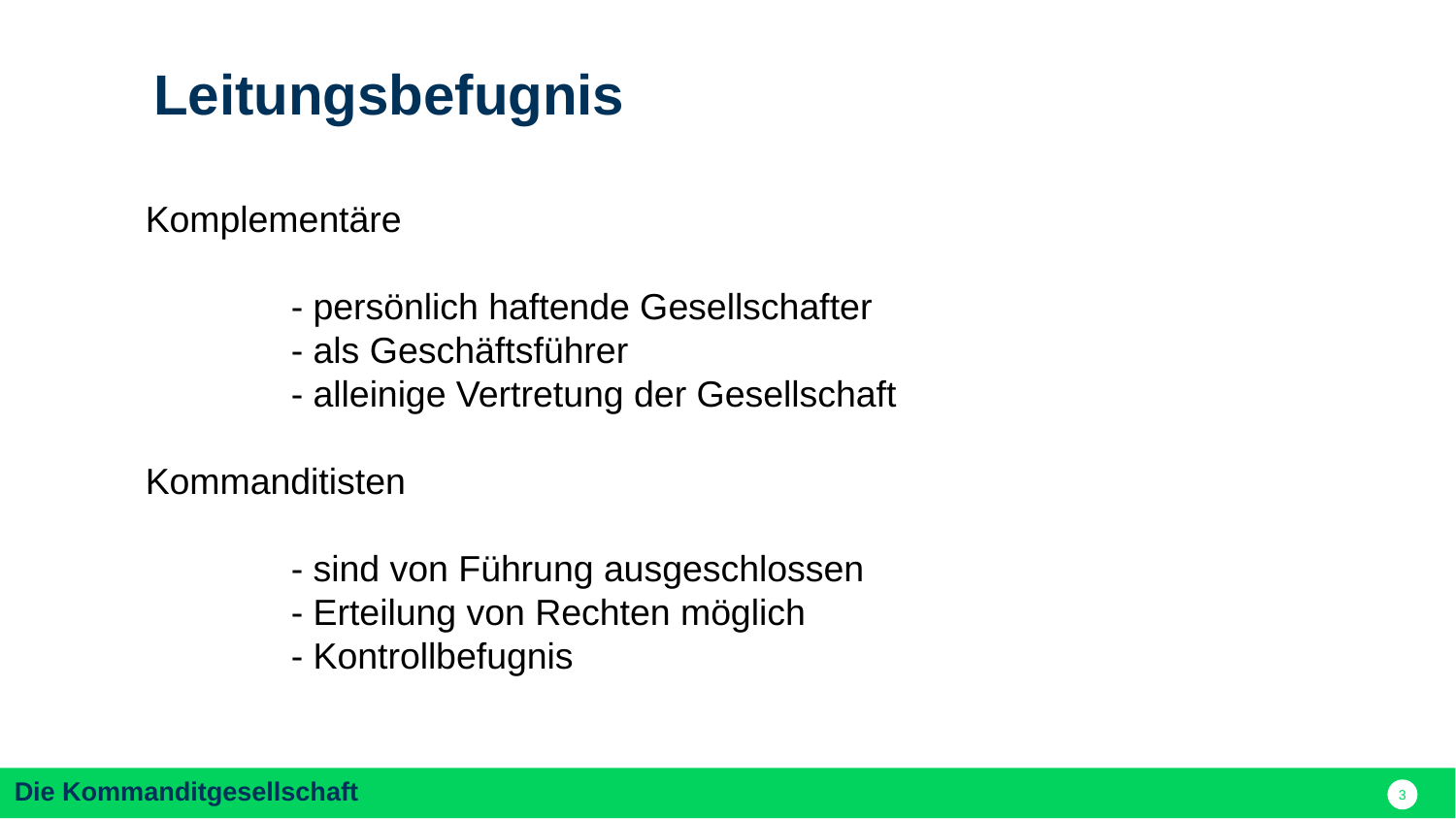

Leitungsbefugnis
Komplementäre

	- persönlich haftende Gesellschafter
	- als Geschäftsführer
	- alleinige Vertretung der Gesellschaft

Kommanditisten

	- sind von Führung ausgeschlossen
	- Erteilung von Rechten möglich
	- Kontrollbefugnis